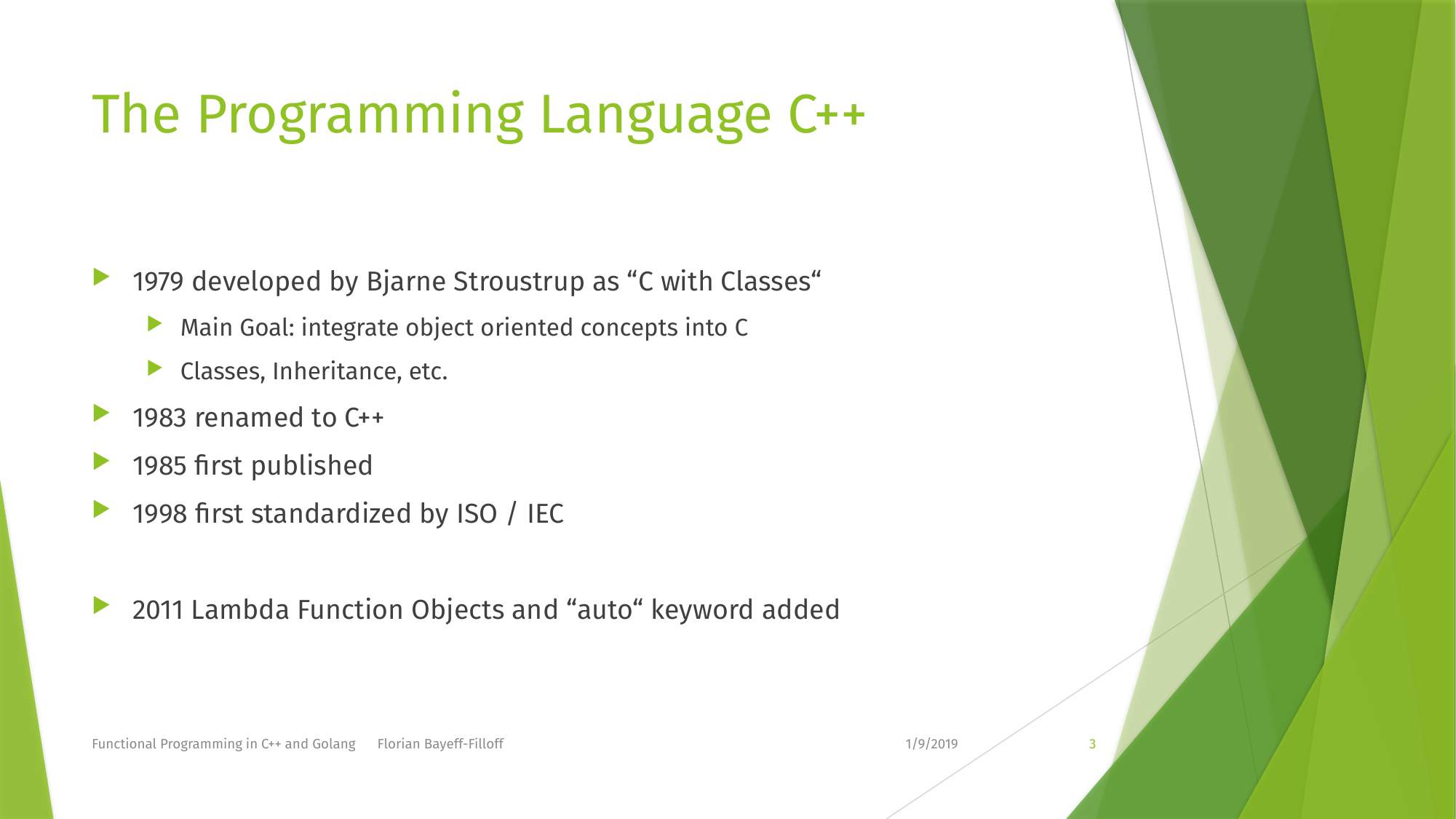

# The Programming Language C++
1979 developed by Bjarne Stroustrup as “C with Classes“
Main Goal: integrate object oriented concepts into C
Classes, Inheritance, etc.
1983 renamed to C++
1985 first published
1998 first standardized by ISO / IEC

2011 Lambda Function Objects and “auto“ keyword added
Functional Programming in C++ and Golang      Florian Bayeff-Filloff
1/9/2019
3